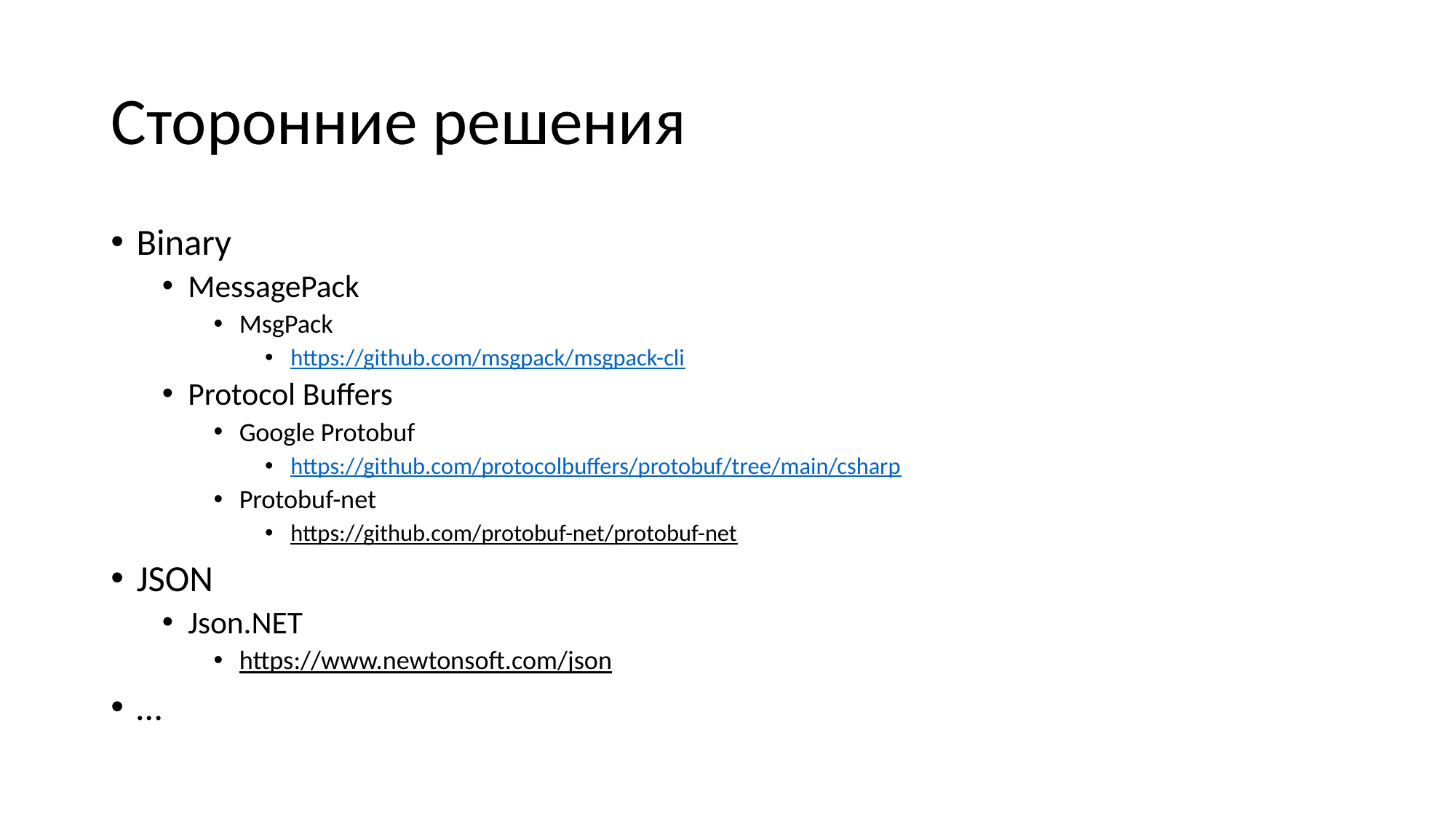

# Сторонние решения
Binary
MessagePack
MsgPack
https://github.com/msgpack/msgpack-cli
Protocol Buffers
Google Protobuf
https://github.com/protocolbuffers/protobuf/tree/main/csharp
Protobuf-net
https://github.com/protobuf-net/protobuf-net
JSON
Json.NET
https://www.newtonsoft.com/json
…